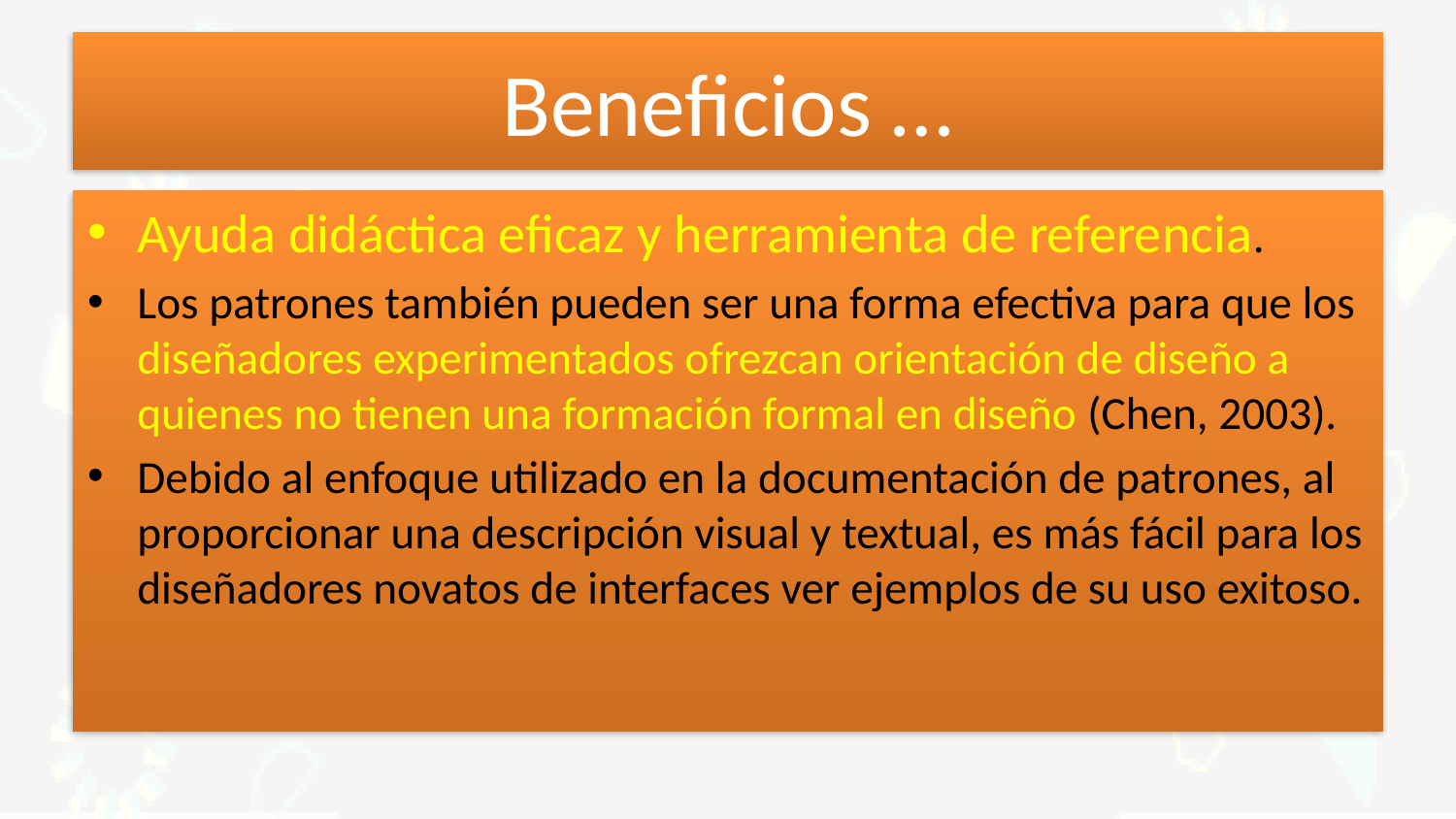

# Beneficios …
Ayuda didáctica eficaz y herramienta de referencia.
Los patrones también pueden ser una forma efectiva para que los diseñadores experimentados ofrezcan orientación de diseño a quienes no tienen una formación formal en diseño (Chen, 2003).
Debido al enfoque utilizado en la documentación de patrones, al proporcionar una descripción visual y textual, es más fácil para los diseñadores novatos de interfaces ver ejemplos de su uso exitoso.